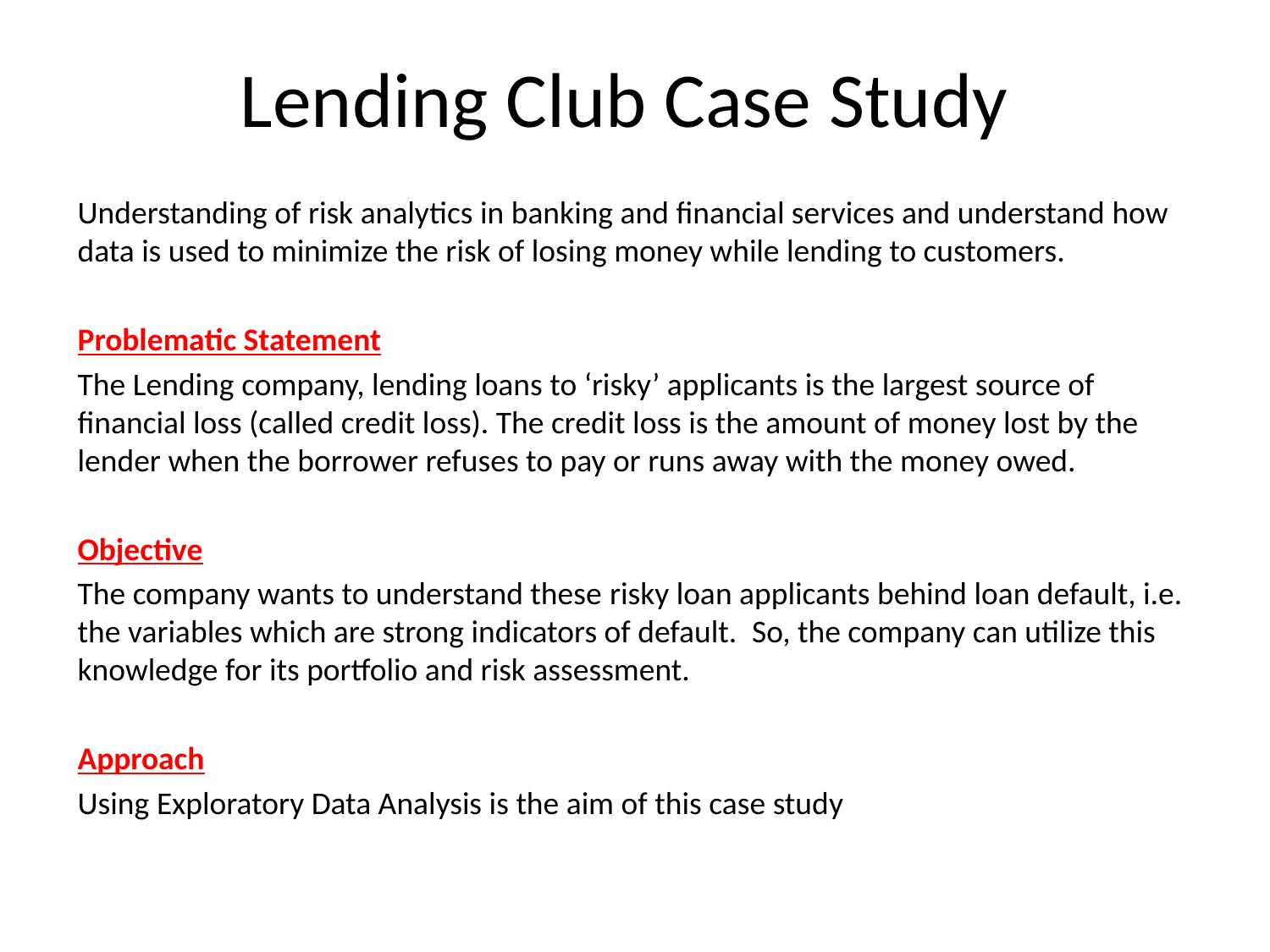

# Lending Club Case Study
Understanding of risk analytics in banking and financial services and understand how data is used to minimize the risk of losing money while lending to customers.

Problematic Statement
The Lending company, lending loans to ‘risky’ applicants is the largest source of financial loss (called credit loss). The credit loss is the amount of money lost by the lender when the borrower refuses to pay or runs away with the money owed.

Objective
The company wants to understand these risky loan applicants behind loan default, i.e. the variables which are strong indicators of default.  So, the company can utilize this knowledge for its portfolio and risk assessment.

Approach
Using Exploratory Data Analysis is the aim of this case study